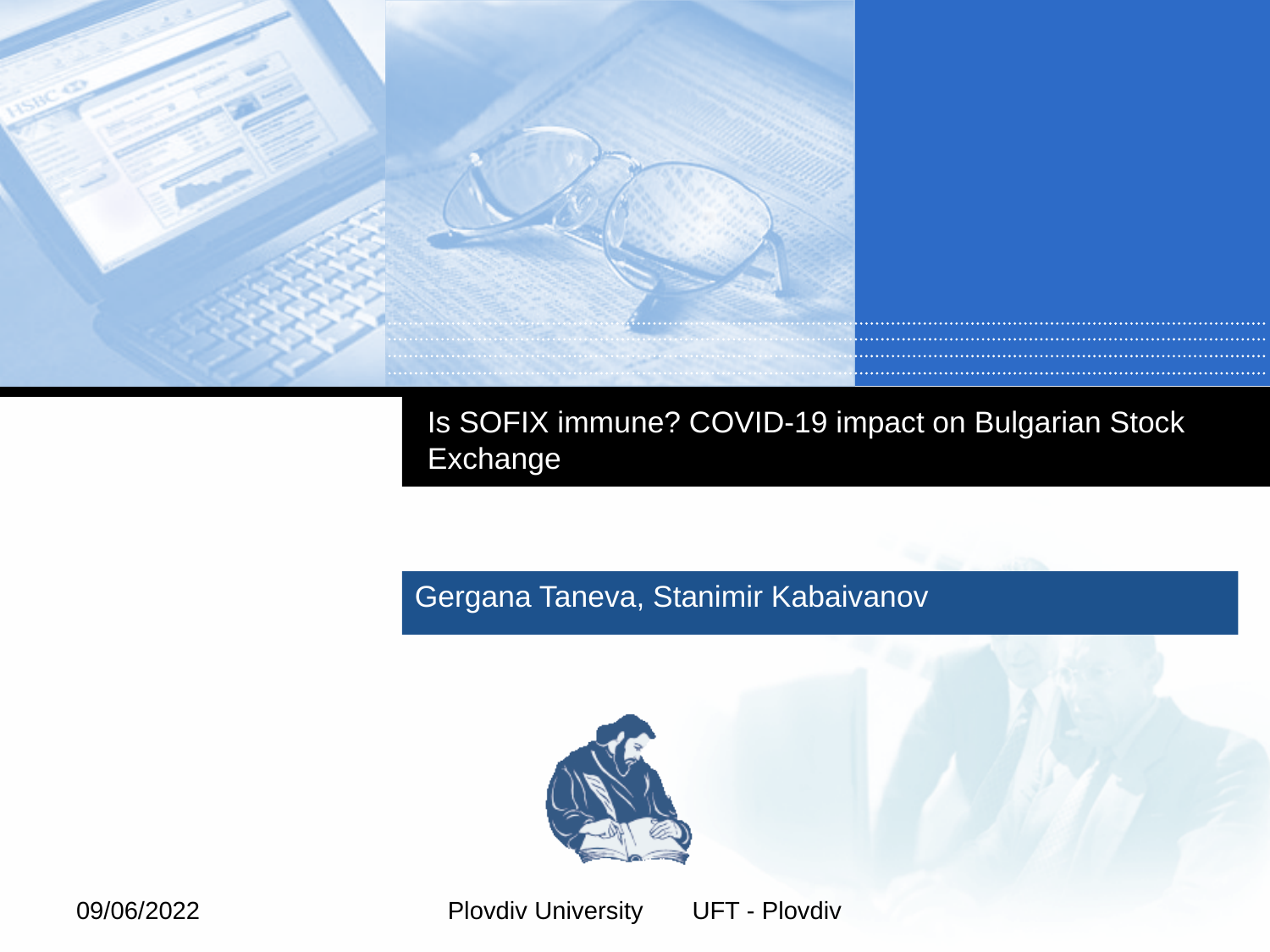

# Is SOFIX immune? COVID-19 impact on Bulgarian Stock Exchange
Gergana Taneva, Stanimir Kabaivanov
09/06/2022
Plovdiv University       UFT - Plovdiv